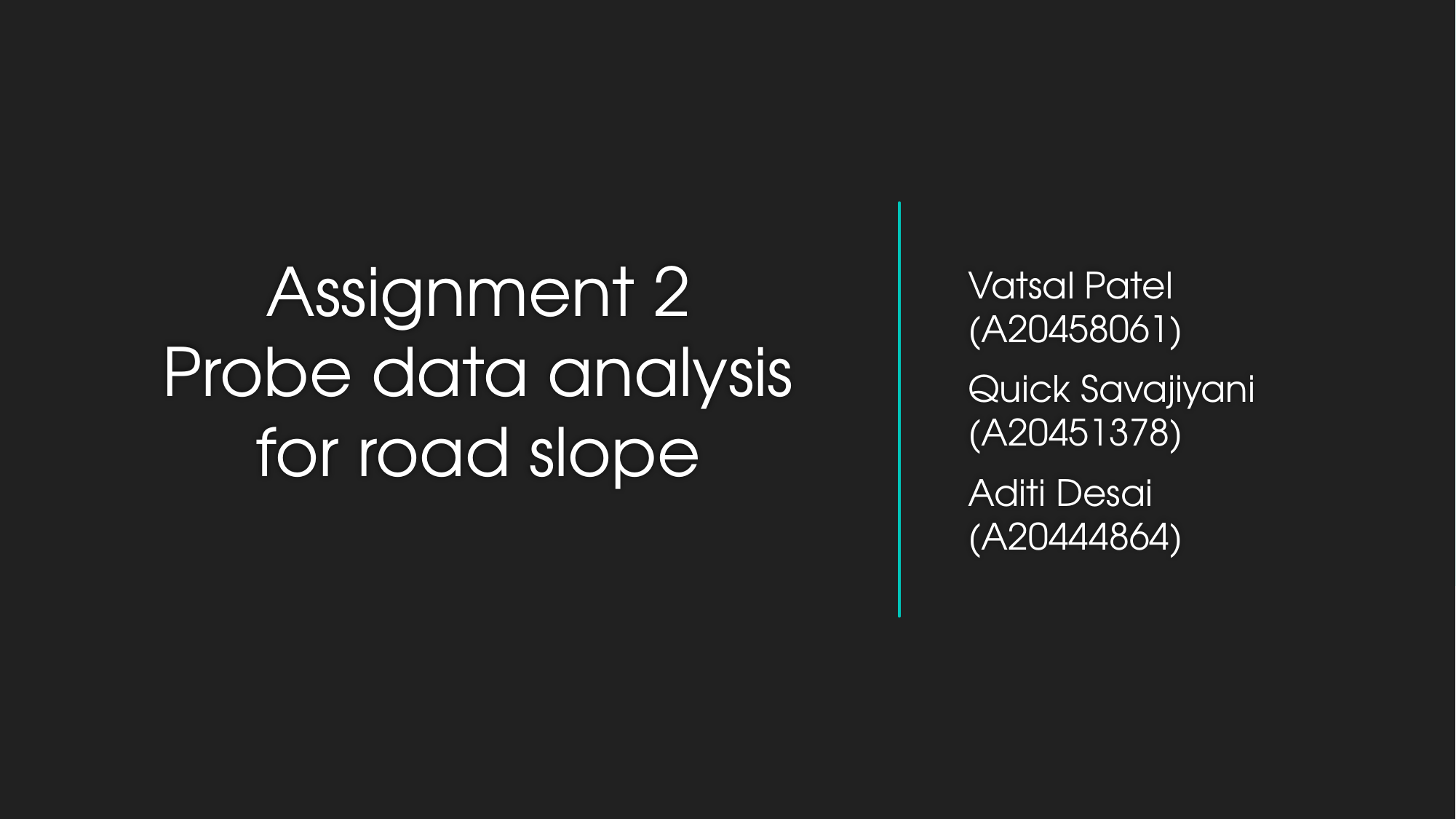

# Assignment 2 Probe data analysis for road slope
Vatsal Patel (A20458061)
Quick Savajiyani (A20451378)
Aditi Desai (A20444864)